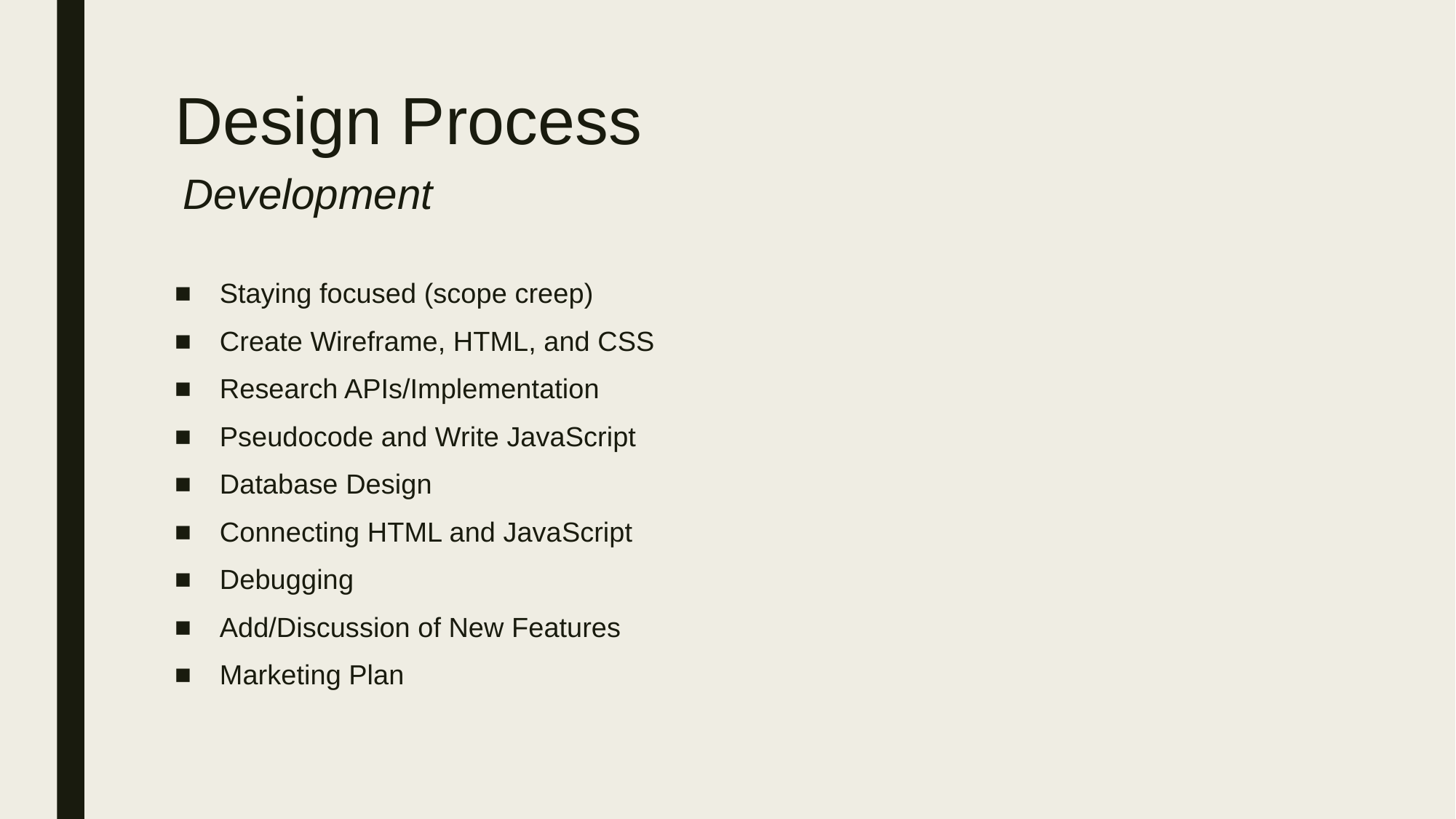

# Design Process
 Development
Staying focused (scope creep)
Create Wireframe, HTML, and CSS
Research APIs/Implementation
Pseudocode and Write JavaScript
Database Design
Connecting HTML and JavaScript
Debugging
Add/Discussion of New Features
Marketing Plan